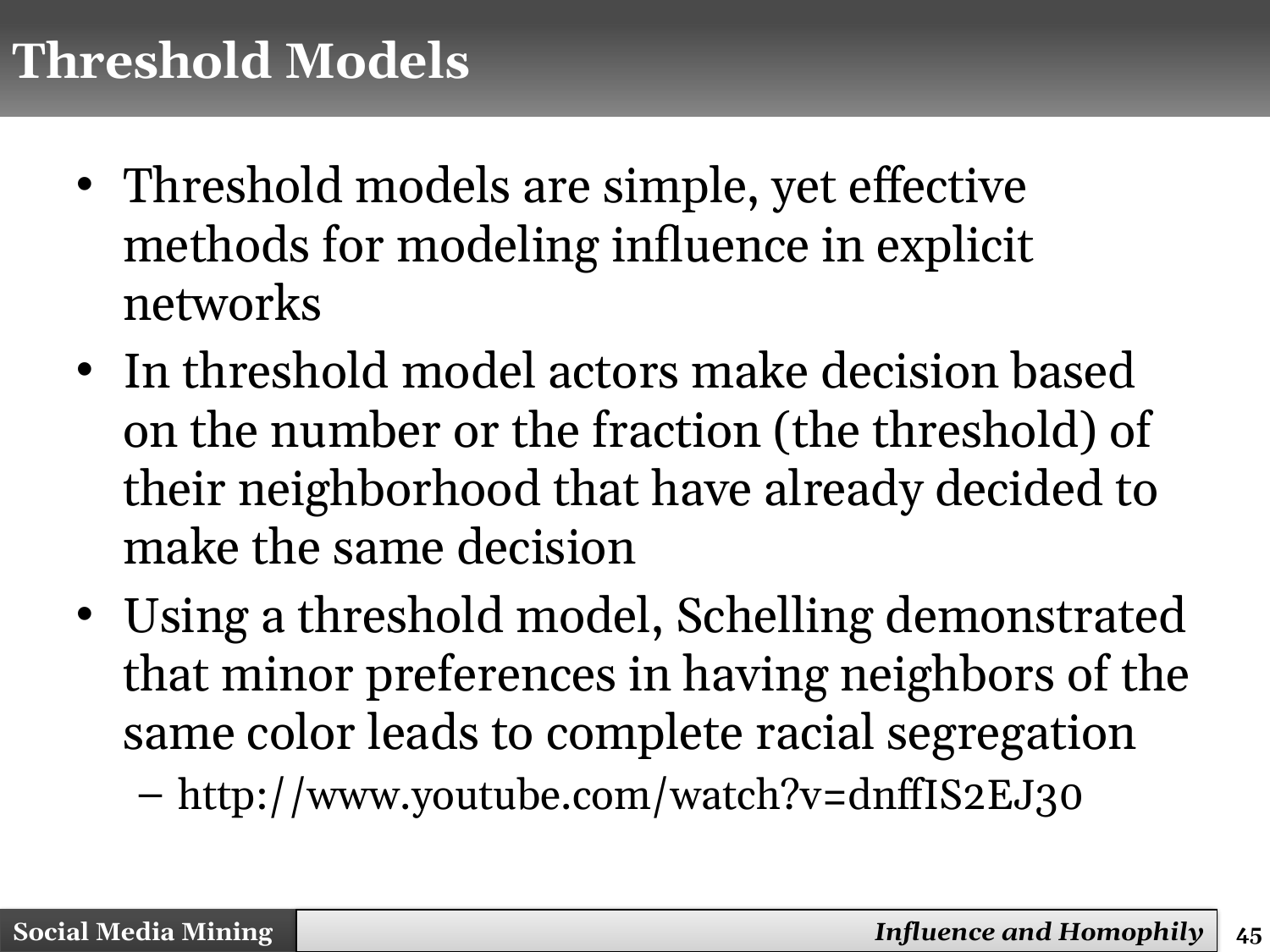

# Threshold Models
Threshold models are simple, yet effective methods for modeling influence in explicit networks
In threshold model actors make decision based on the number or the fraction (the threshold) of their neighborhood that have already decided to make the same decision
Using a threshold model, Schelling demonstrated that minor preferences in having neighbors of the same color leads to complete racial segregation
http://www.youtube.com/watch?v=dnffIS2EJ30